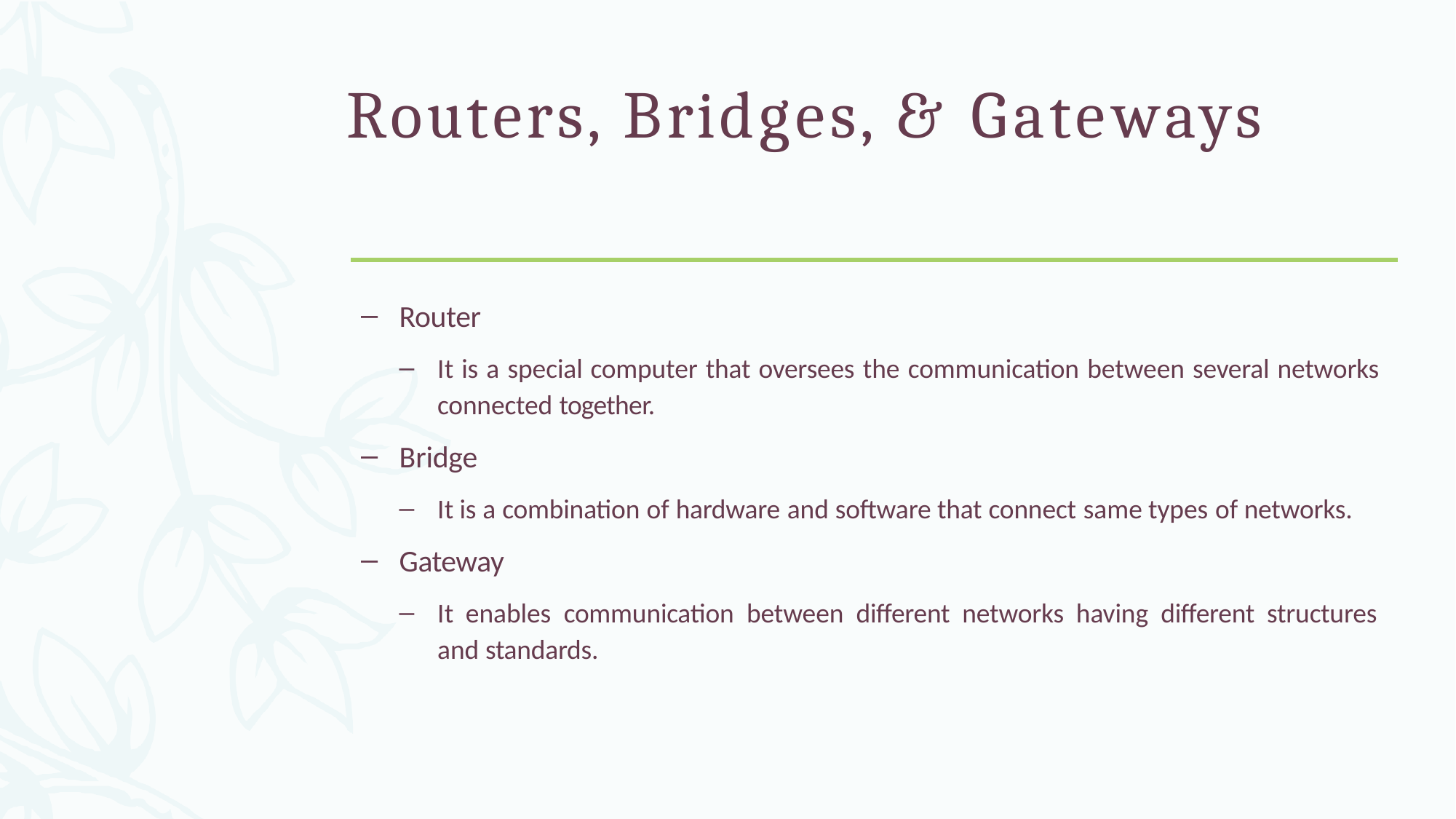

# Routers, Bridges, & Gateways
Router
It is a special computer that oversees the communication between several networks
connected together.
Bridge
It is a combination of hardware and software that connect same types of networks.
Gateway
It enables communication between different networks having different structures
and standards.